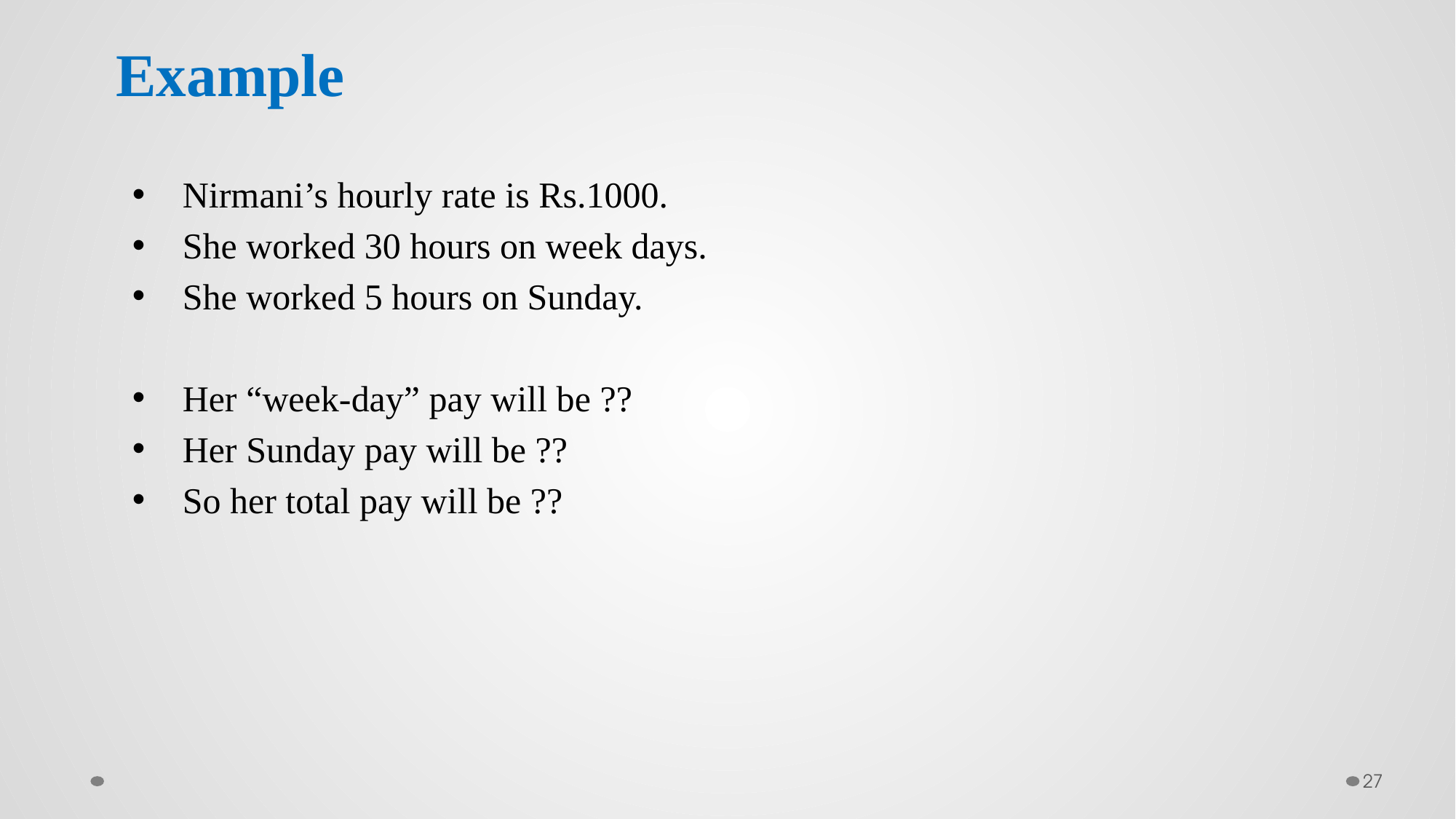

# Example
 Nirmani’s hourly rate is Rs.1000.
 She worked 30 hours on week days.
 She worked 5 hours on Sunday.

 Her “week-day” pay will be ??
 Her Sunday pay will be ??
 So her total pay will be ??

27